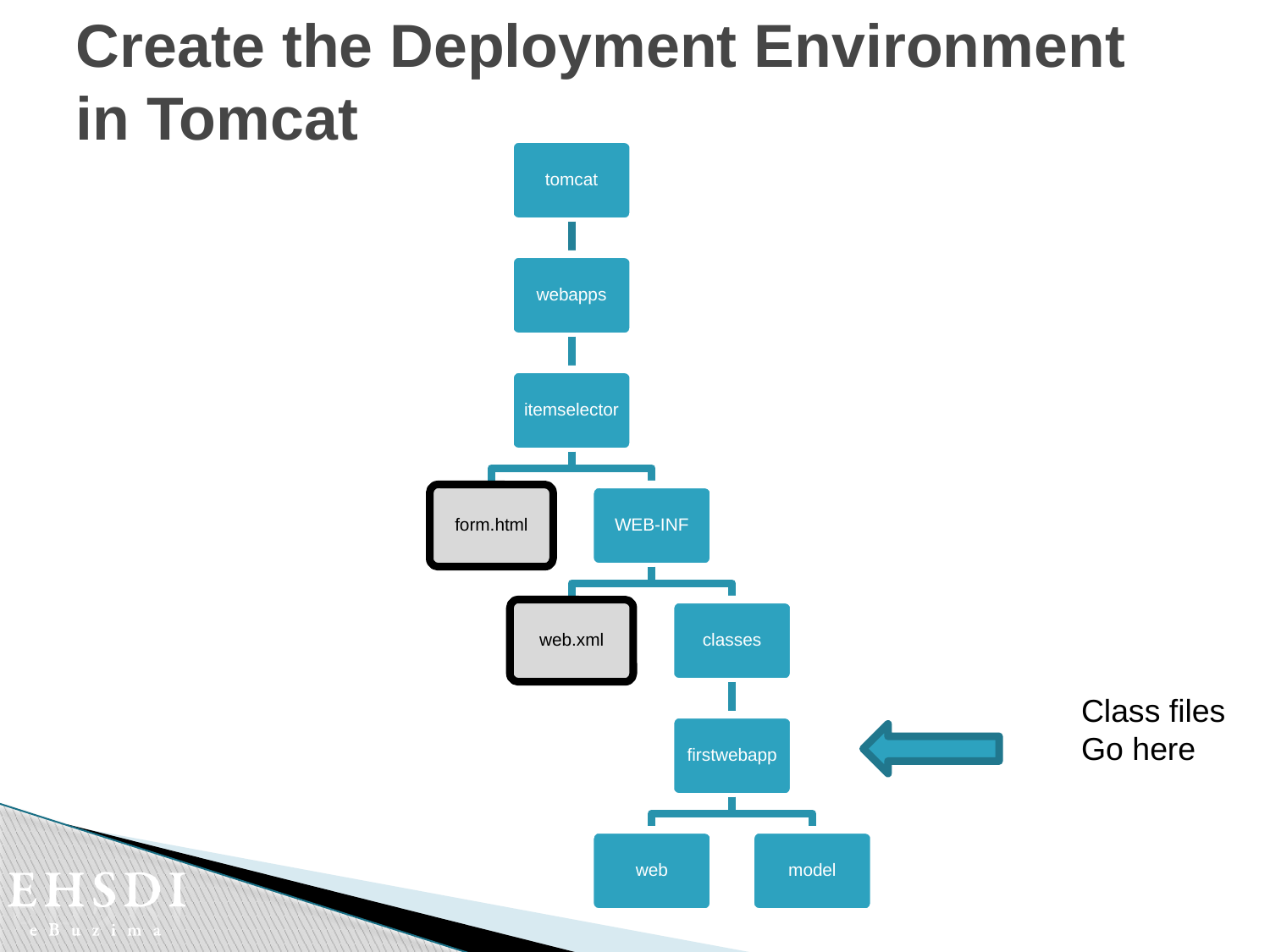

# Create the Deployment Environment in Tomcat
tomcat
webapps
itemselector
form.html
WEB-INF
web.xml
classes
firstwebapp
web
model
Class files
Go here